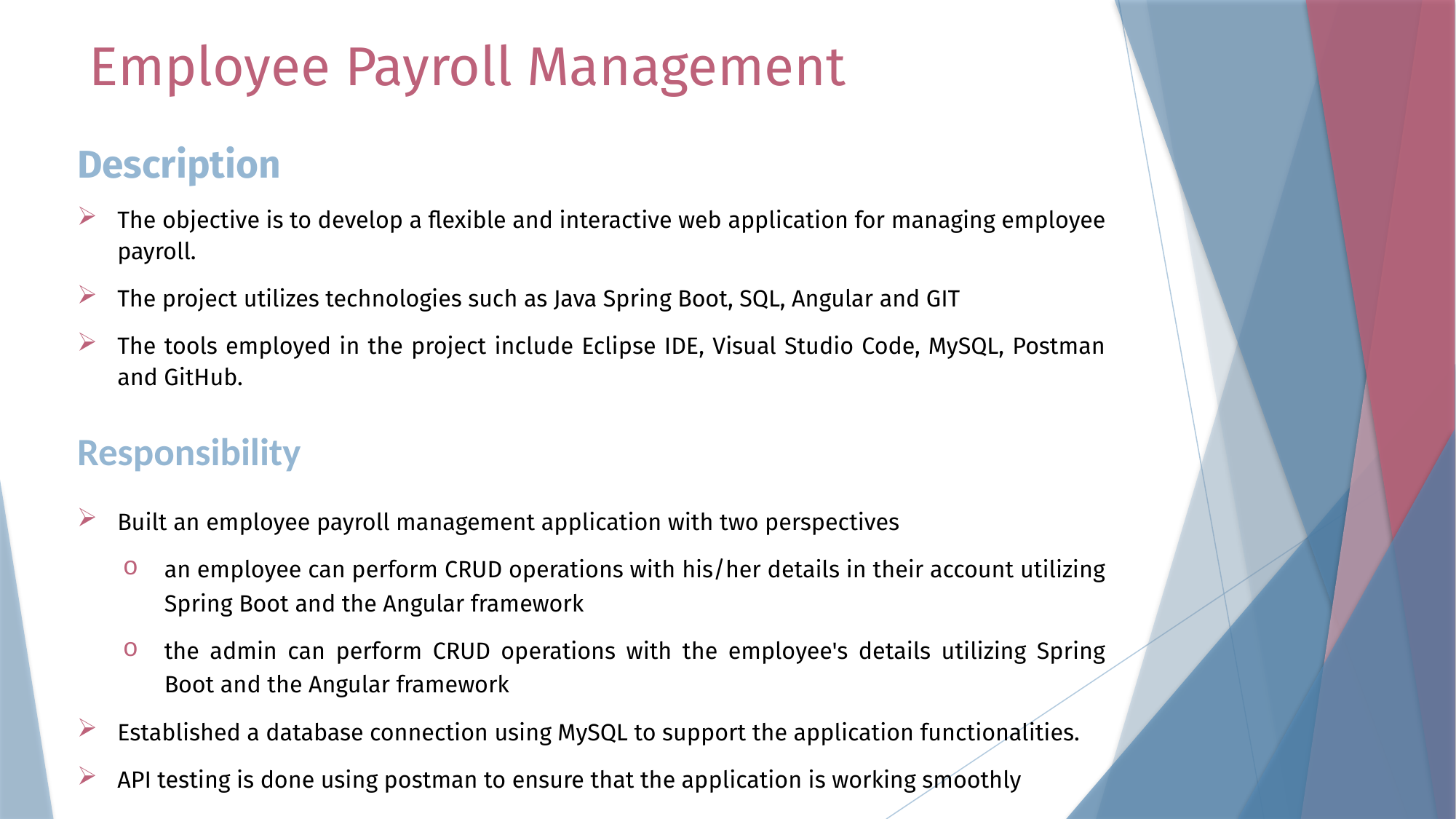

# Employee Payroll Management
Description
The objective is to develop a flexible and interactive web application for managing employee payroll.
The project utilizes technologies such as Java Spring Boot, SQL, Angular and GIT
The tools employed in the project include Eclipse IDE, Visual Studio Code, MySQL, Postman and GitHub.
Responsibility
Built an employee payroll management application with two perspectives
an employee can perform CRUD operations with his/her details in their account utilizing Spring Boot and the Angular framework
the admin can perform CRUD operations with the employee's details utilizing Spring Boot and the Angular framework
Established a database connection using MySQL to support the application functionalities.
API testing is done using postman to ensure that the application is working smoothly